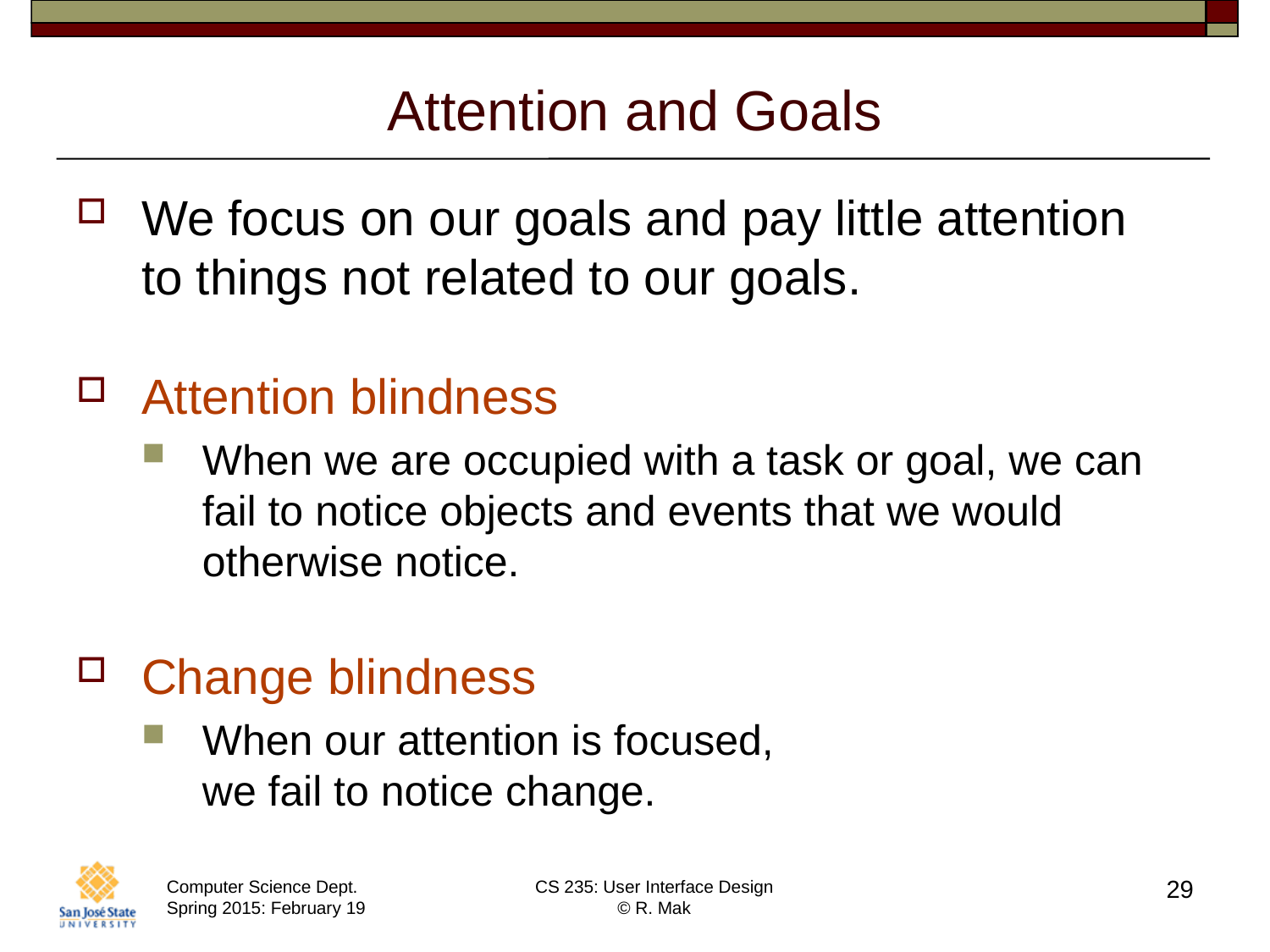

# Attention and Goals
We focus on our goals and pay little attention
to things not related to our goals.

Attention blindness
When we are occupied with a task or goal, we can fail to notice objects and events that we would otherwise notice.

Change blindness
When our attention is focused,
we fail to notice change.
29